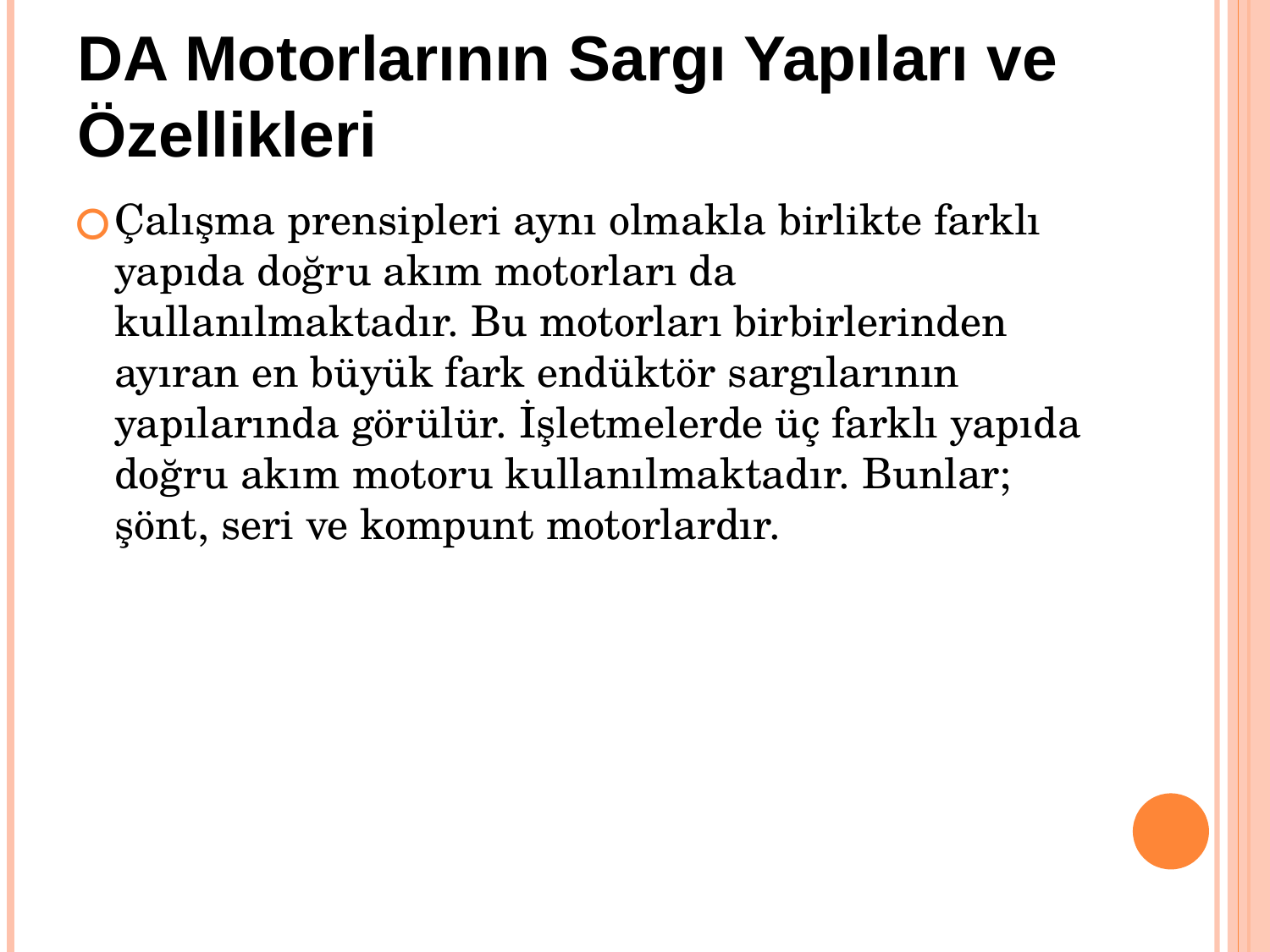

# DA Motorlarının Sargı Yapıları ve Özellikleri
Çalışma prensipleri aynı olmakla birlikte farklı yapıda doğru akım motorları da kullanılmaktadır. Bu motorları birbirlerinden ayıran en büyük fark endüktör sargılarının yapılarında görülür. İşletmelerde üç farklı yapıda doğru akım motoru kullanılmaktadır. Bunlar; şönt, seri ve kompunt motorlardır.